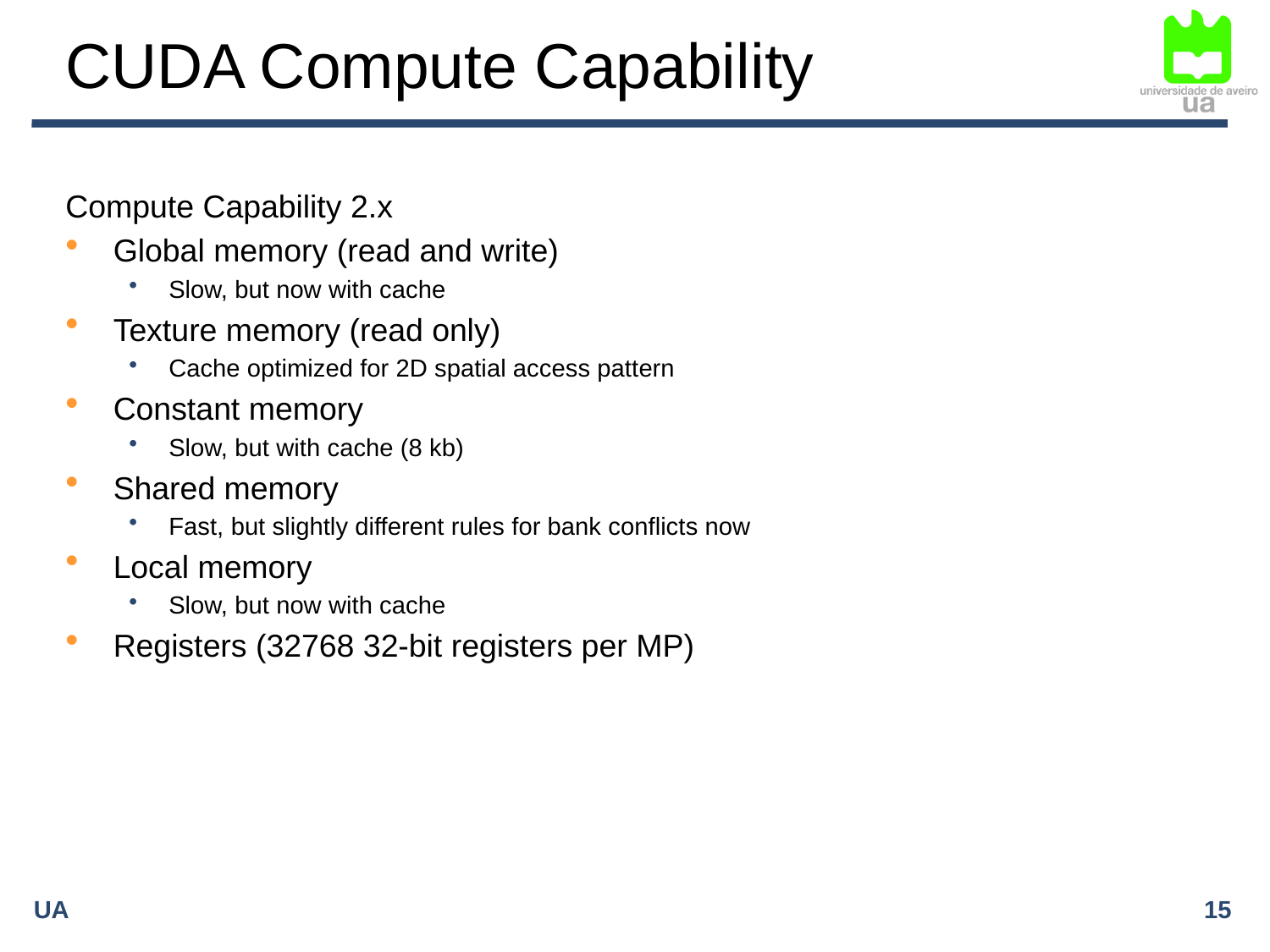

# CUDA Compute Capability
Compute Capability 2.x
Global memory (read and write)
Slow, but now with cache
Texture memory (read only)
Cache optimized for 2D spatial access pattern
Constant memory
Slow, but with cache (8 kb)
Shared memory
Fast, but slightly different rules for bank conflicts now
Local memory
Slow, but now with cache
Registers (32768 32-bit registers per MP)